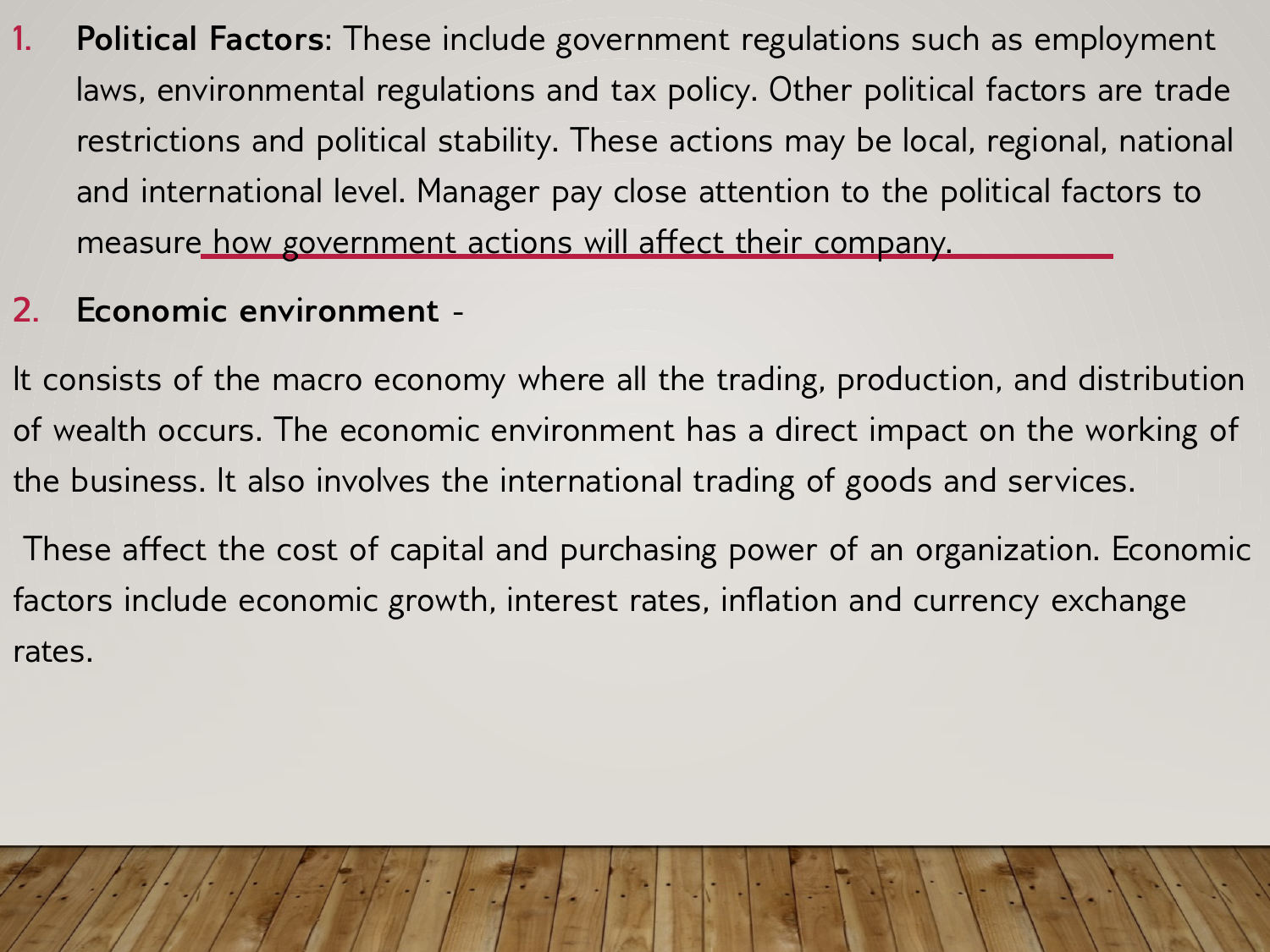

Political Factors: These include government regulations such as employment laws, environmental regulations and tax policy. Other political factors are trade restrictions and political stability. These actions may be local, regional, national and international level. Manager pay close attention to the political factors to measure how government actions will affect their company.
Economic environment -
It consists of the macro economy where all the trading, production, and distribution of wealth occurs. The economic environment has a direct impact on the working of the business. It also involves the international trading of goods and services.
 These affect the cost of capital and purchasing power of an organization. Economic factors include economic growth, interest rates, inflation and currency exchange rates.